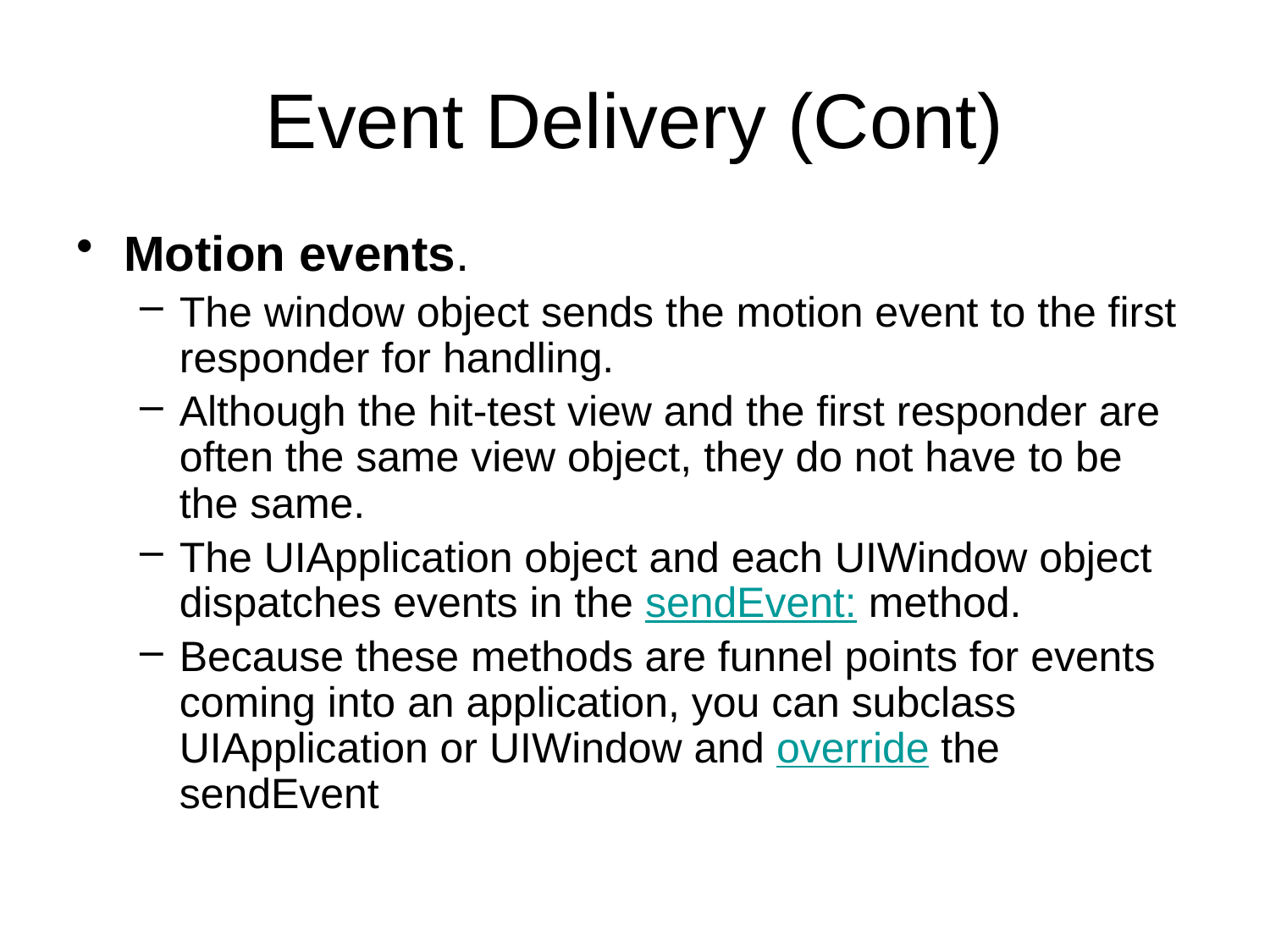

# Event Delivery (Cont)
Motion events.
The window object sends the motion event to the first responder for handling.
Although the hit-test view and the first responder are often the same view object, they do not have to be the same.
The UIApplication object and each UIWindow object dispatches events in the sendEvent: method.
Because these methods are funnel points for events coming into an application, you can subclass UIApplication or UIWindow and override the sendEvent